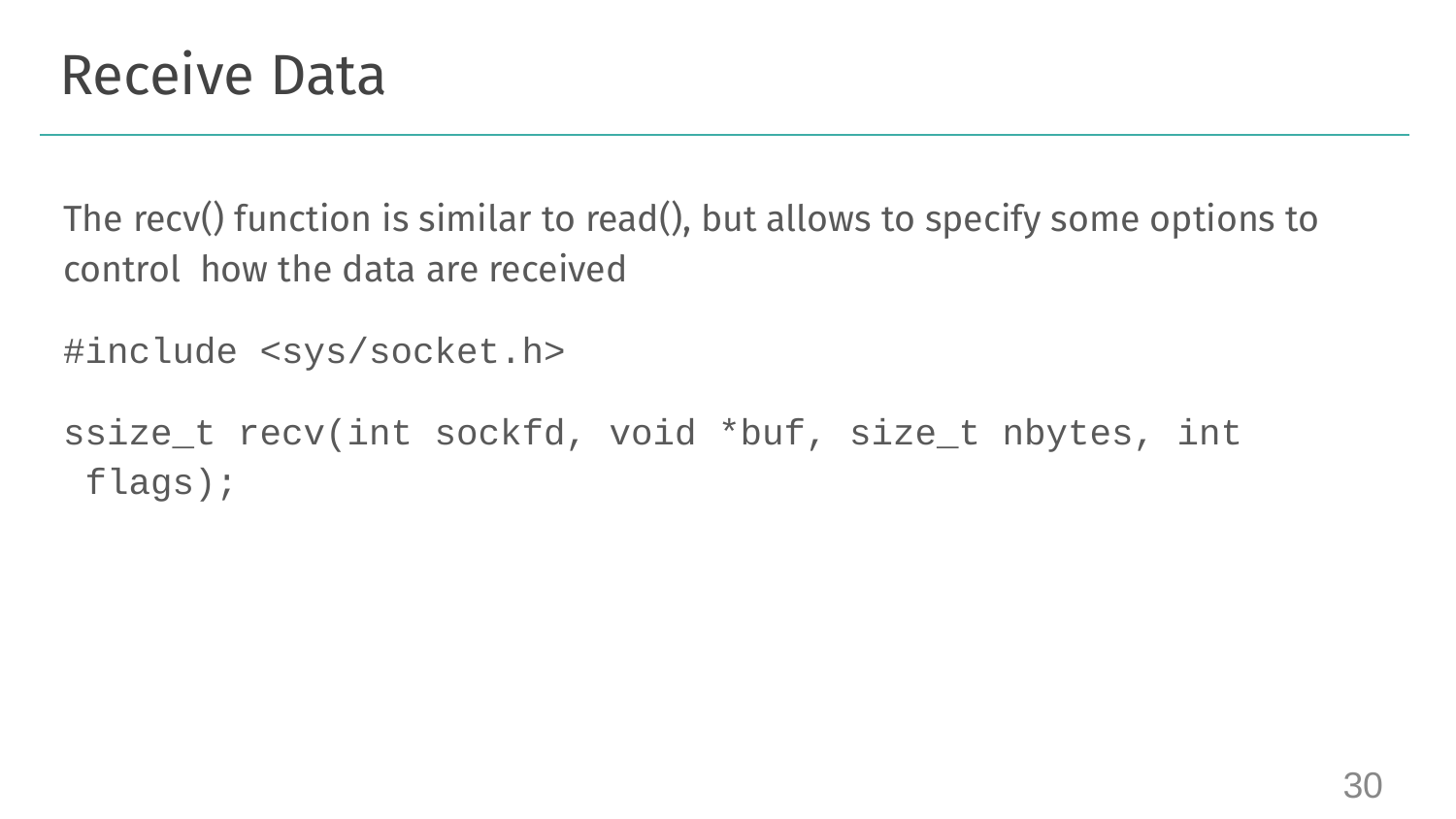

# Receive Data
The recv() function is similar to read(), but allows to specify some options to control  how the data are received
#include <sys/socket.h>
ssize_t recv(int sockfd, void *buf, size_t nbytes, int  flags);
30